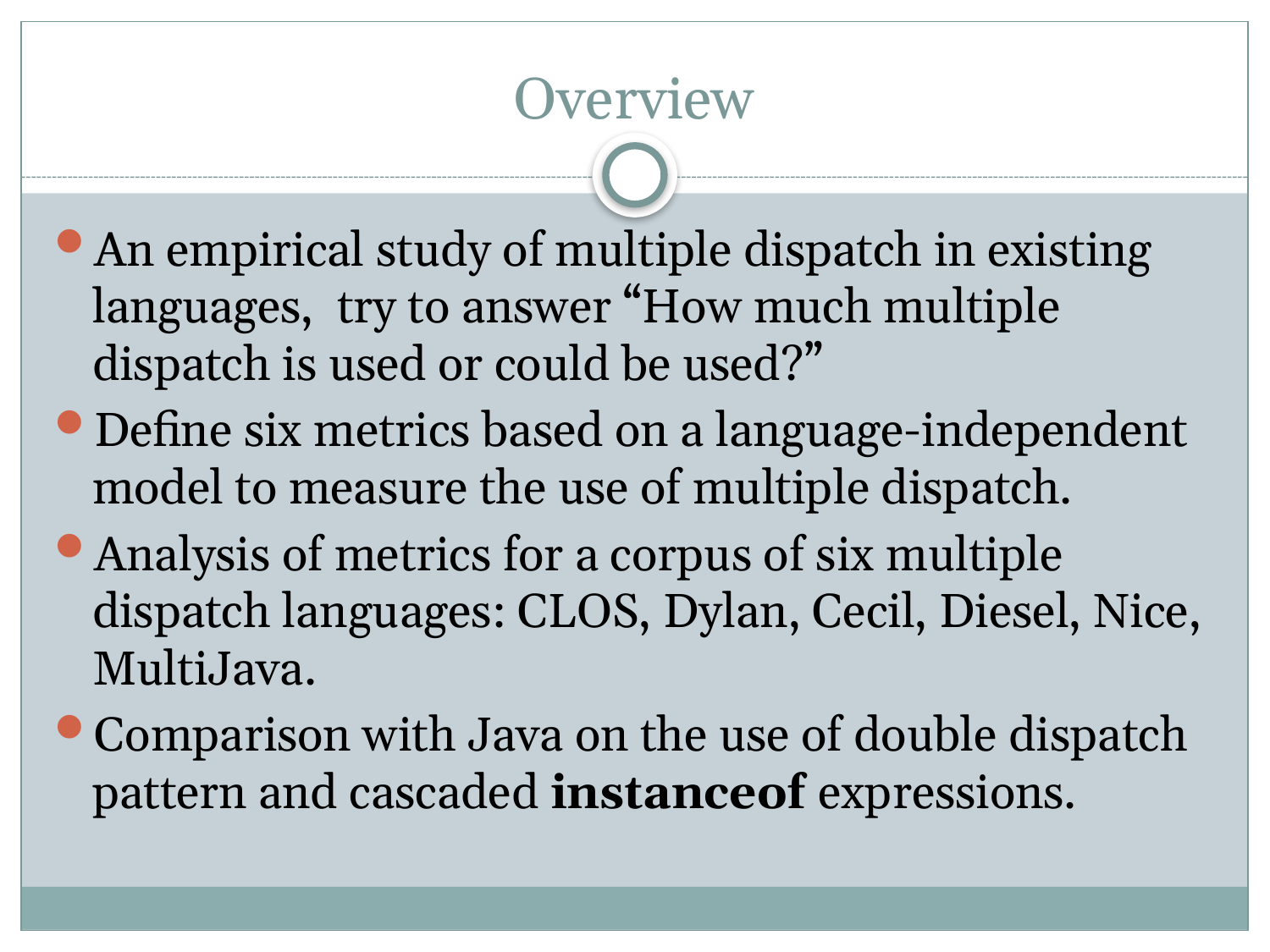

# Overview
An empirical study of multiple dispatch in existing languages,  try to answer “How much multiple dispatch is used or could be used?”
Define six metrics based on a language-independent model to measure the use of multiple dispatch.
Analysis of metrics for a corpus of six multiple dispatch languages: CLOS, Dylan, Cecil, Diesel, Nice, MultiJava.
Comparison with Java on the use of double dispatch pattern and cascaded instanceof expressions.